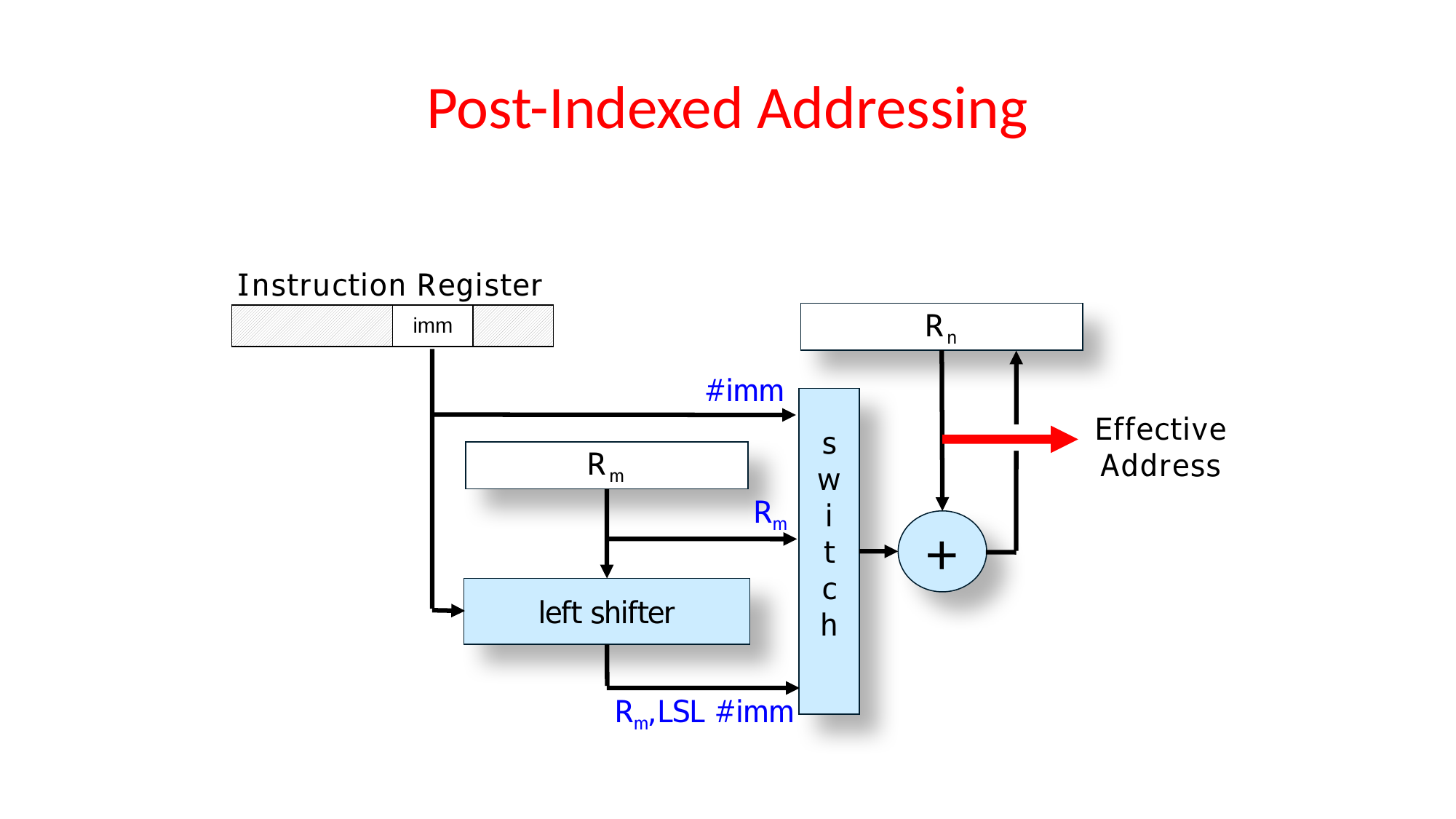

# Post-Indexed Addressing
Instruction Register
Rn
|  | imm |  |
| --- | --- | --- |

#imm
s
w
i
t
c
h

Effective
Address

Rm
Rm
+

left shifter

Rm,LSL #imm